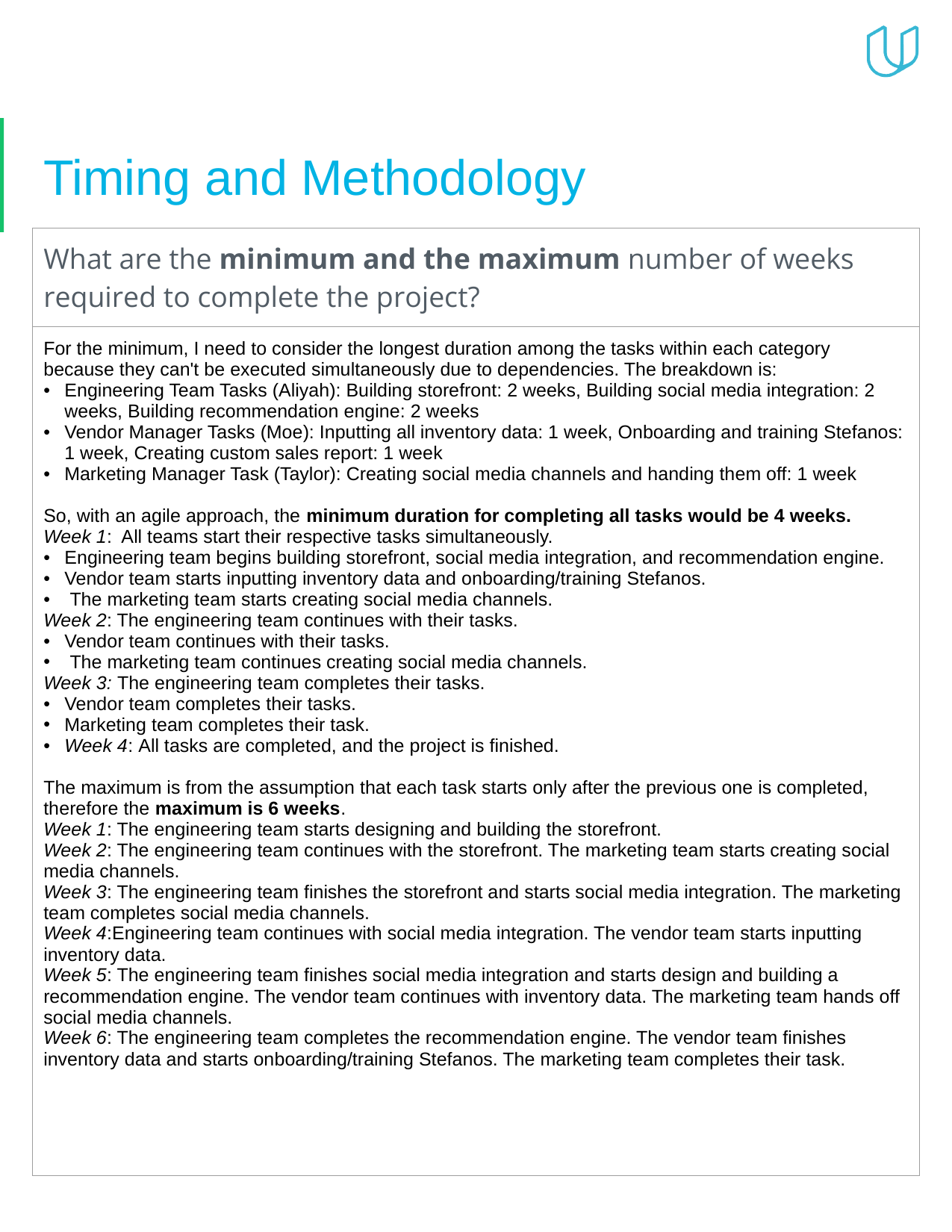

# Timing and Methodology
| What are the minimum and the maximum number of weeks required to complete the project? |
| --- |
| For the minimum, I need to consider the longest duration among the tasks within each category because they can't be executed simultaneously due to dependencies. The breakdown is: Engineering Team Tasks (Aliyah): Building storefront: 2 weeks, Building social media integration: 2 weeks, Building recommendation engine: 2 weeks Vendor Manager Tasks (Moe): Inputting all inventory data: 1 week, Onboarding and training Stefanos: 1 week, Creating custom sales report: 1 week Marketing Manager Task (Taylor): Creating social media channels and handing them off: 1 week So, with an agile approach, the minimum duration for completing all tasks would be 4 weeks. Week 1: All teams start their respective tasks simultaneously. Engineering team begins building storefront, social media integration, and recommendation engine. Vendor team starts inputting inventory data and onboarding/training Stefanos. The marketing team starts creating social media channels. Week 2: The engineering team continues with their tasks. Vendor team continues with their tasks. The marketing team continues creating social media channels. Week 3: The engineering team completes their tasks. Vendor team completes their tasks. Marketing team completes their task. Week 4: All tasks are completed, and the project is finished. The maximum is from the assumption that each task starts only after the previous one is completed, therefore the maximum is 6 weeks. Week 1: The engineering team starts designing and building the storefront. Week 2: The engineering team continues with the storefront. The marketing team starts creating social media channels. Week 3: The engineering team finishes the storefront and starts social media integration. The marketing team completes social media channels. Week 4:Engineering team continues with social media integration. The vendor team starts inputting inventory data. Week 5: The engineering team finishes social media integration and starts design and building a recommendation engine. The vendor team continues with inventory data. The marketing team hands off social media channels. Week 6: The engineering team completes the recommendation engine. The vendor team finishes inventory data and starts onboarding/training Stefanos. The marketing team completes their task. |